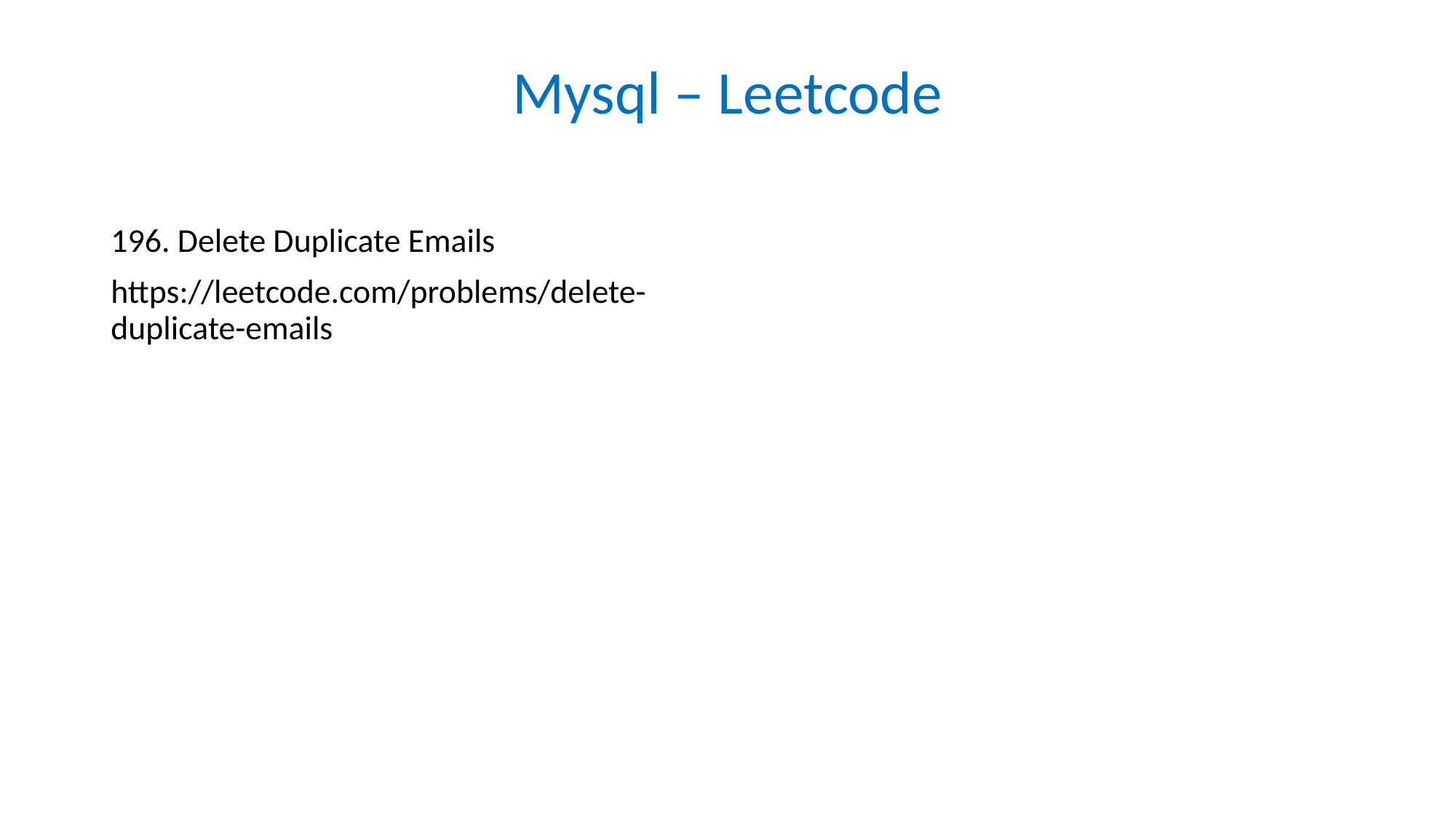

Mysql – Leetcode
196. Delete Duplicate Emails
https://leetcode.com/problems/delete-duplicate-emails